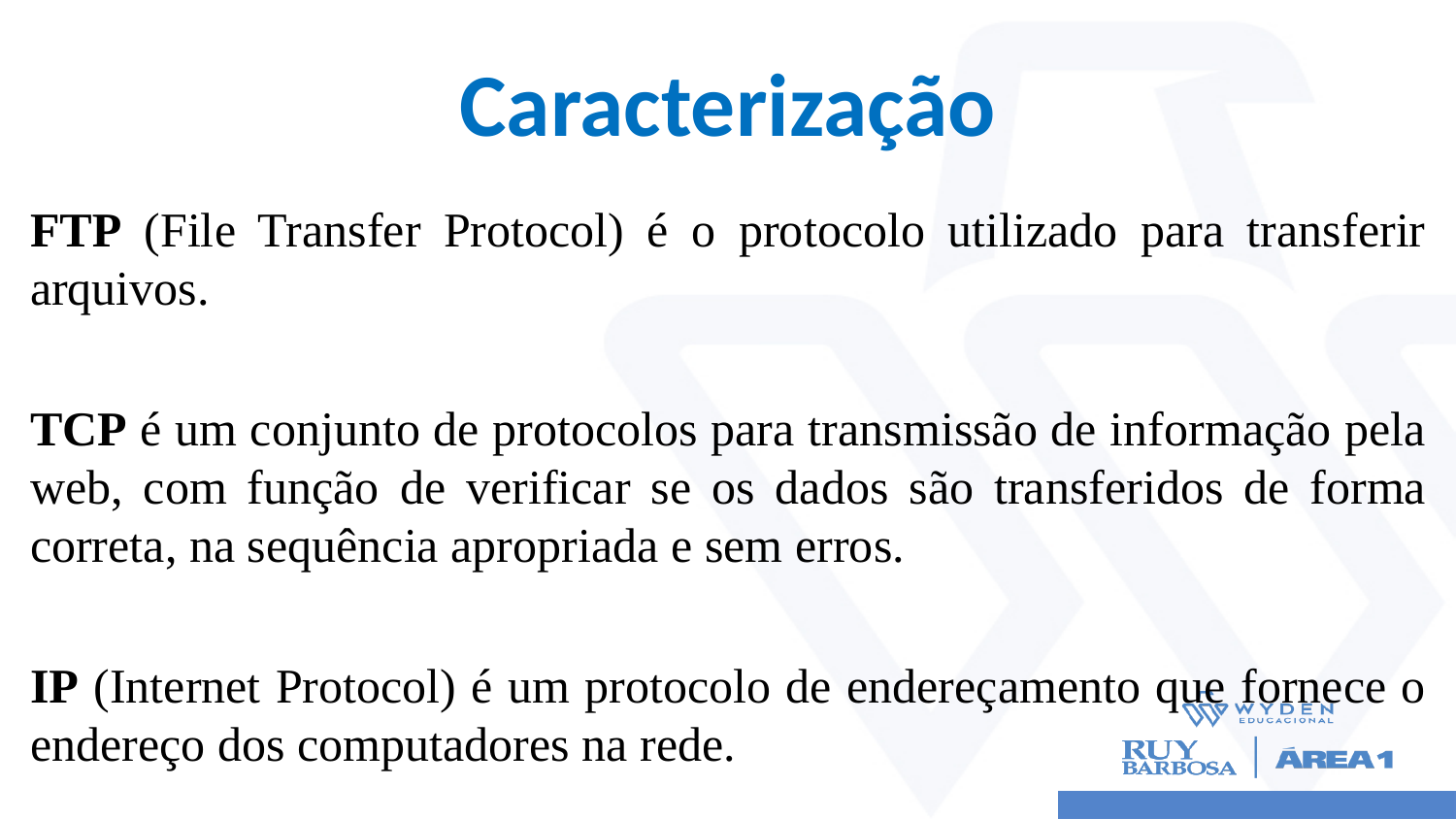

# Caracterização
FTP (File Transfer Protocol) é o protocolo utilizado para transferir arquivos.

TCP é um conjunto de protocolos para transmissão de informação pela web, com função de verificar se os dados são transferidos de forma correta, na sequência apropriada e sem erros.

IP (Internet Protocol) é um protocolo de endereçamento que fornece o endereço dos computadores na rede.